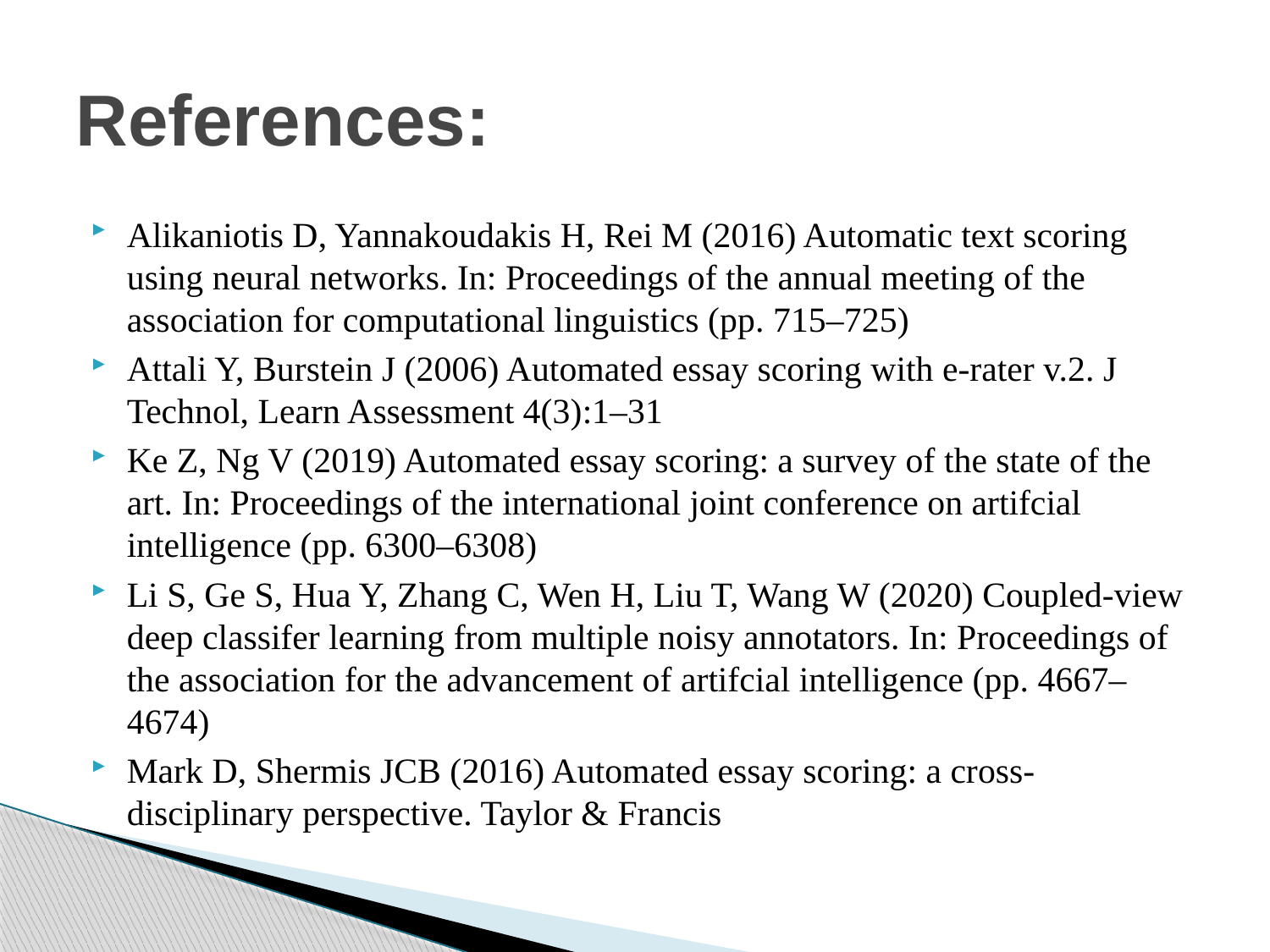

# References:
Alikaniotis D, Yannakoudakis H, Rei M (2016) Automatic text scoring using neural networks. In: Proceedings of the annual meeting of the association for computational linguistics (pp. 715–725)
Attali Y, Burstein J (2006) Automated essay scoring with e-rater v.2. J Technol, Learn Assessment 4(3):1–31
Ke Z, Ng V (2019) Automated essay scoring: a survey of the state of the art. In: Proceedings of the international joint conference on artifcial intelligence (pp. 6300–6308)
Li S, Ge S, Hua Y, Zhang C, Wen H, Liu T, Wang W (2020) Coupled-view deep classifer learning from multiple noisy annotators. In: Proceedings of the association for the advancement of artifcial intelligence (pp. 4667–4674)
Mark D, Shermis JCB (2016) Automated essay scoring: a cross-disciplinary perspective. Taylor & Francis